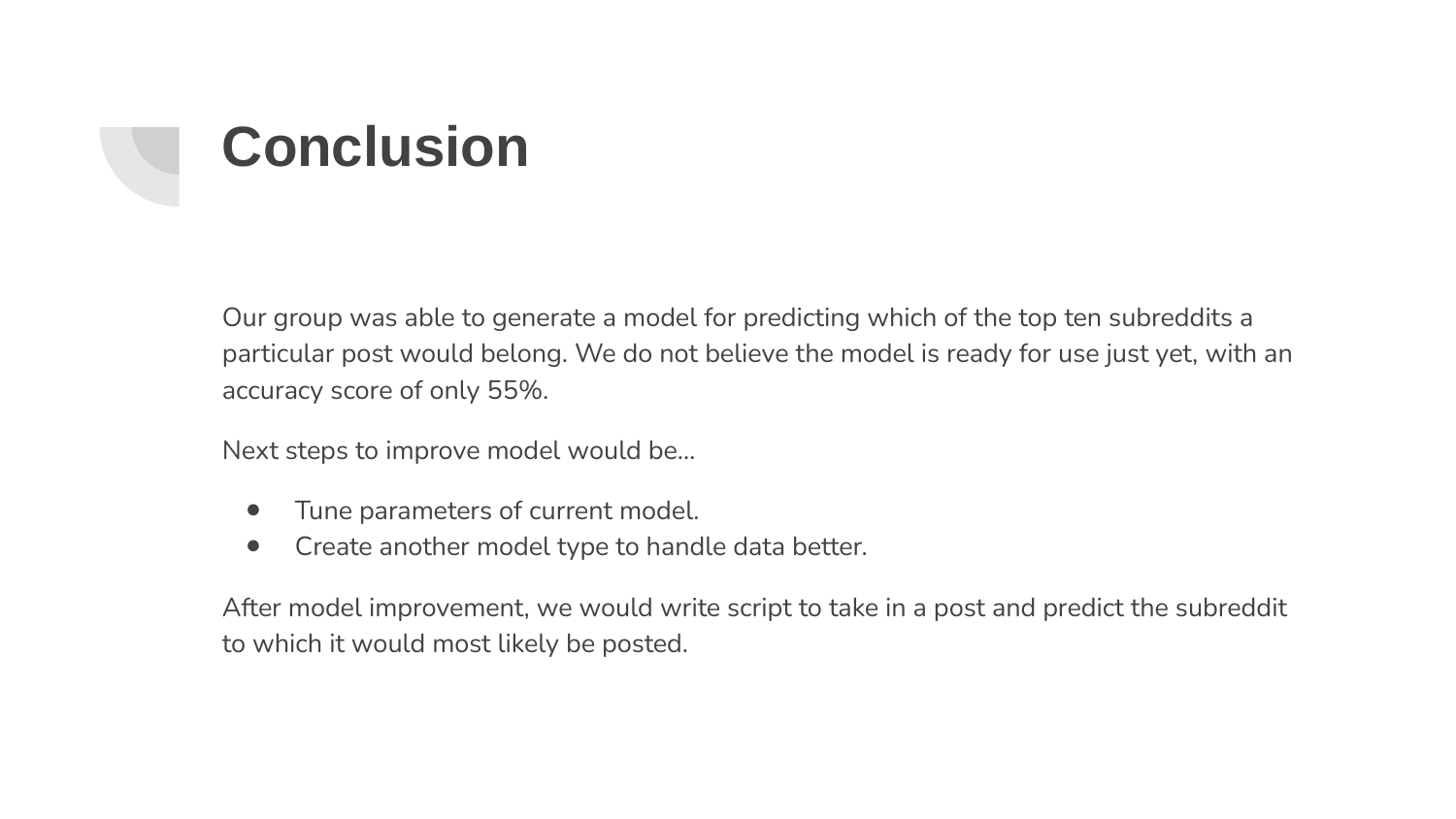

# Conclusion
Our group was able to generate a model for predicting which of the top ten subreddits a particular post would belong. We do not believe the model is ready for use just yet, with an accuracy score of only 55%.
Next steps to improve model would be…
Tune parameters of current model.
Create another model type to handle data better.
After model improvement, we would write script to take in a post and predict the subreddit to which it would most likely be posted.